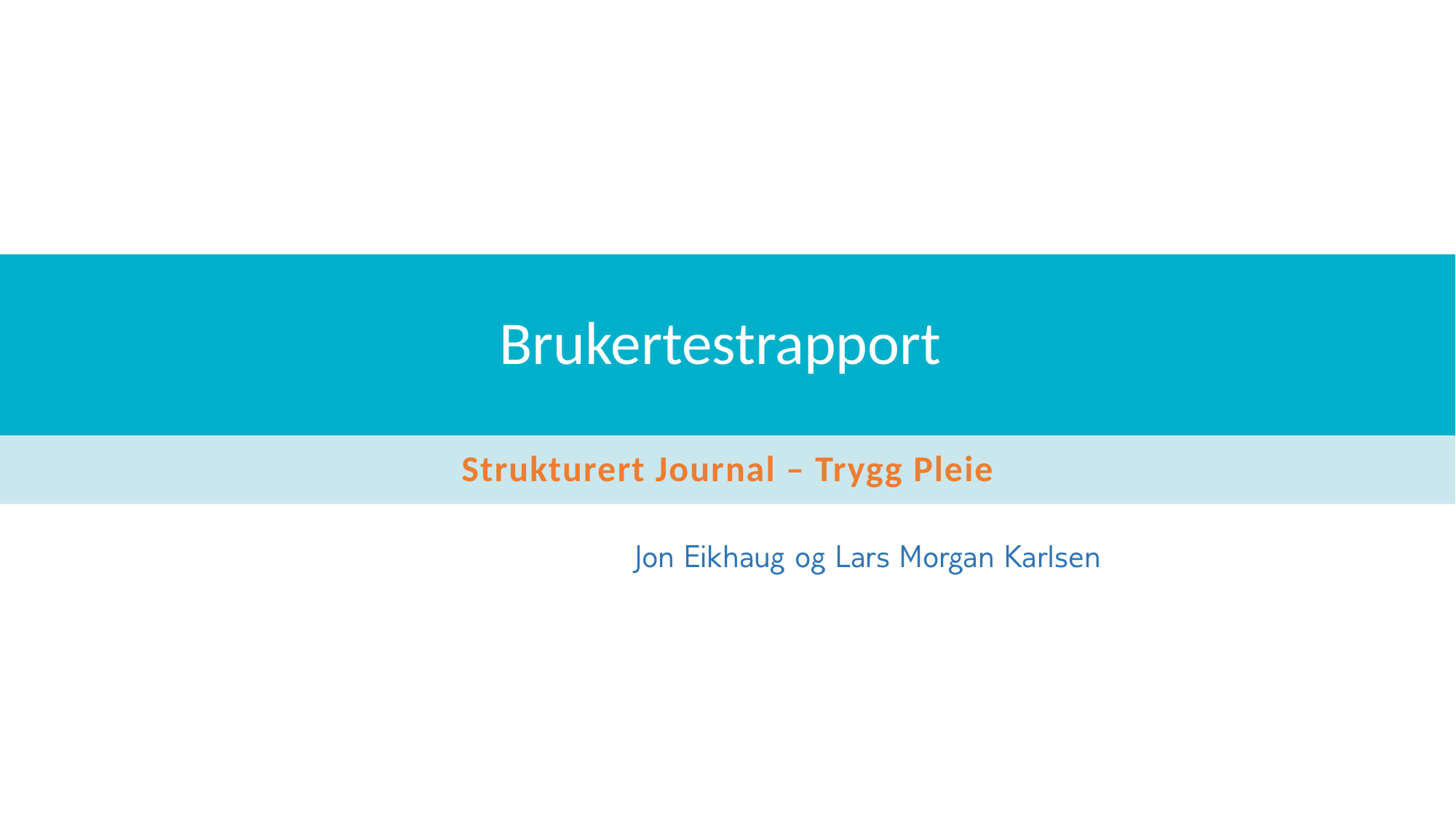

# Brukertestrapport
Strukturert Journal – Trygg Pleie
Jon Eikhaug og Lars Morgan Karlsen
1